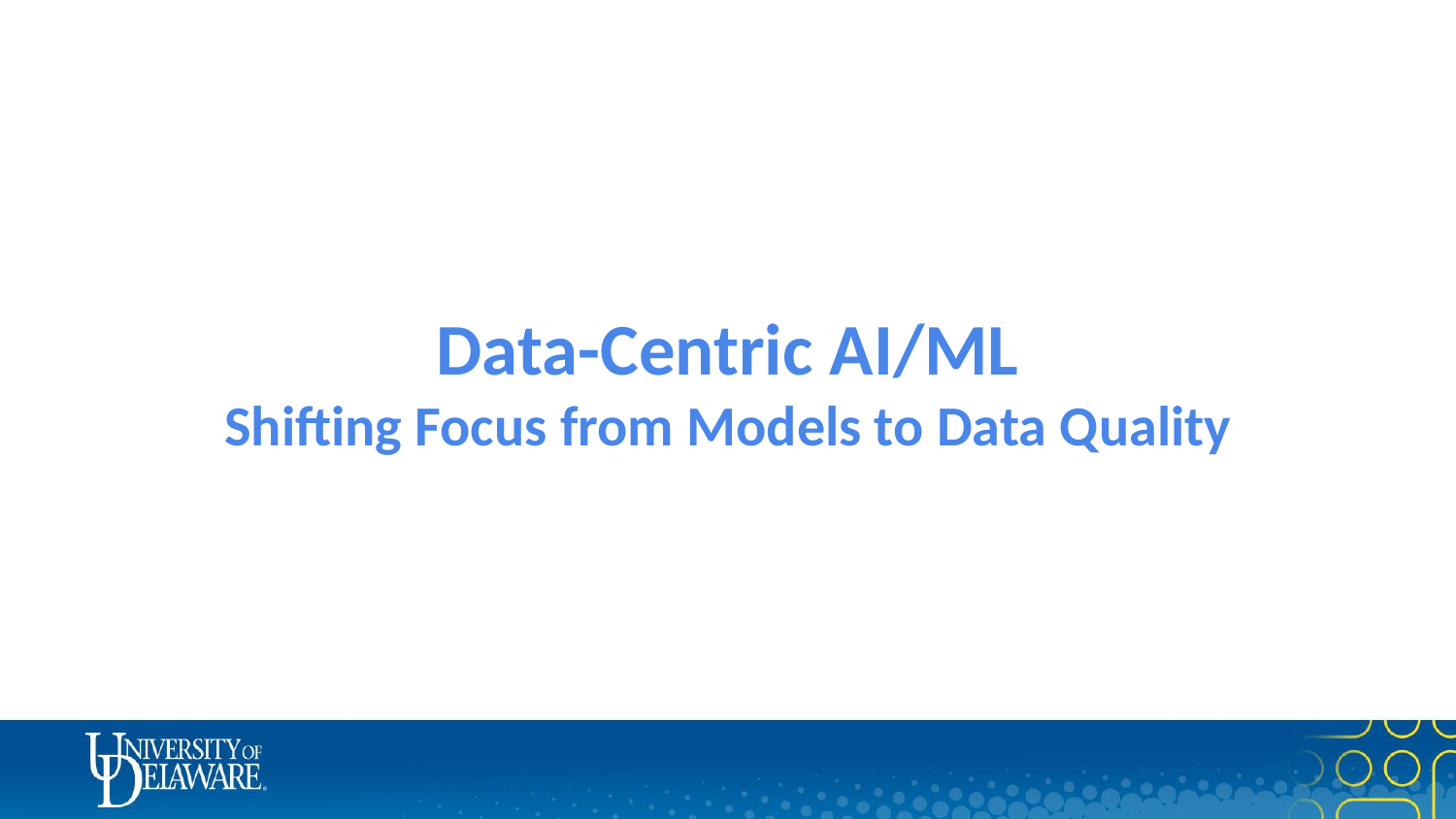

# Data-Centric AI/ML Shifting Focus from Models to Data Quality